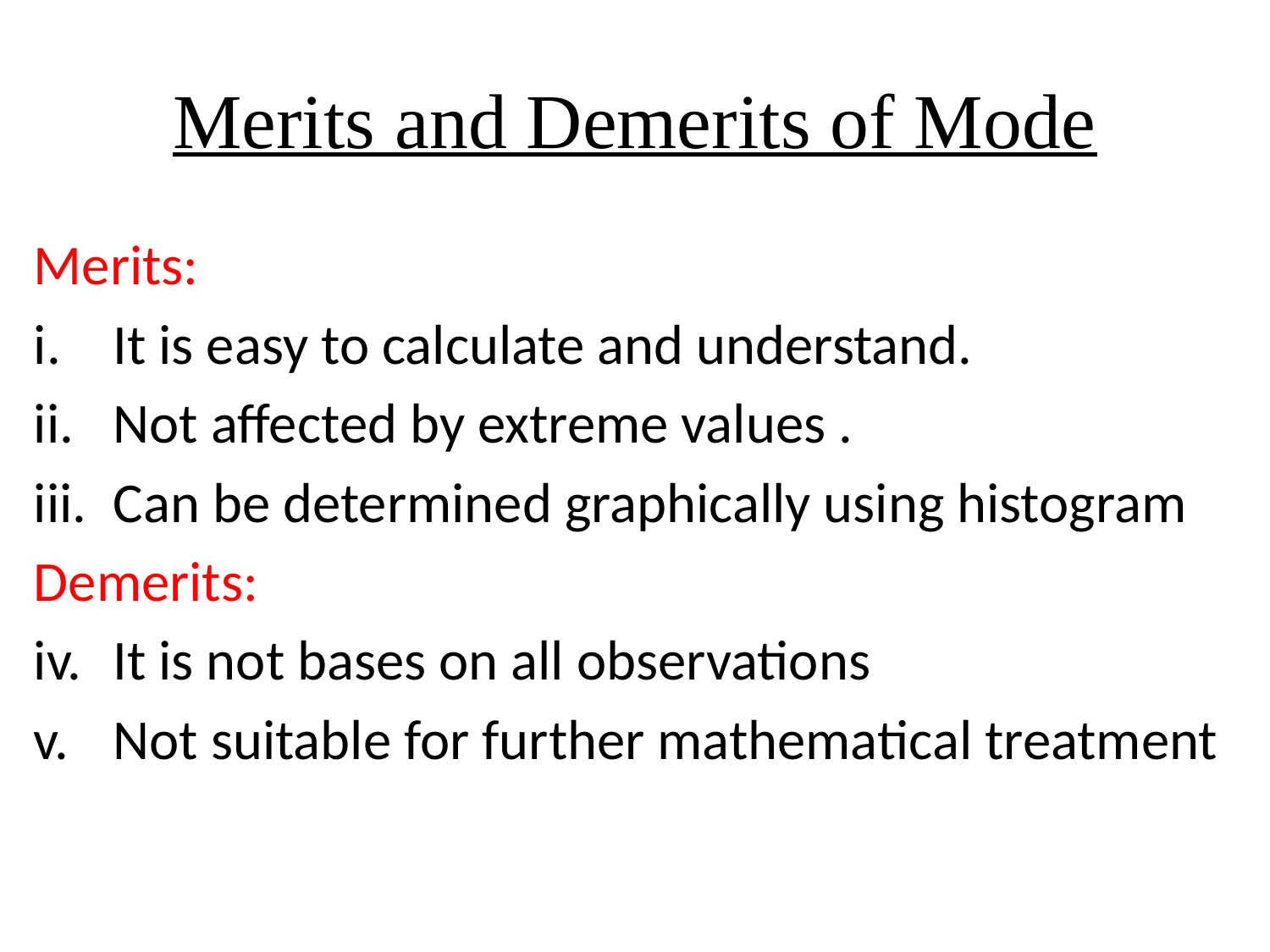

# Merits and Demerits of Mode
Merits:
It is easy to calculate and understand.
Not affected by extreme values .
Can be determined graphically using histogram
Demerits:
It is not bases on all observations
Not suitable for further mathematical treatment